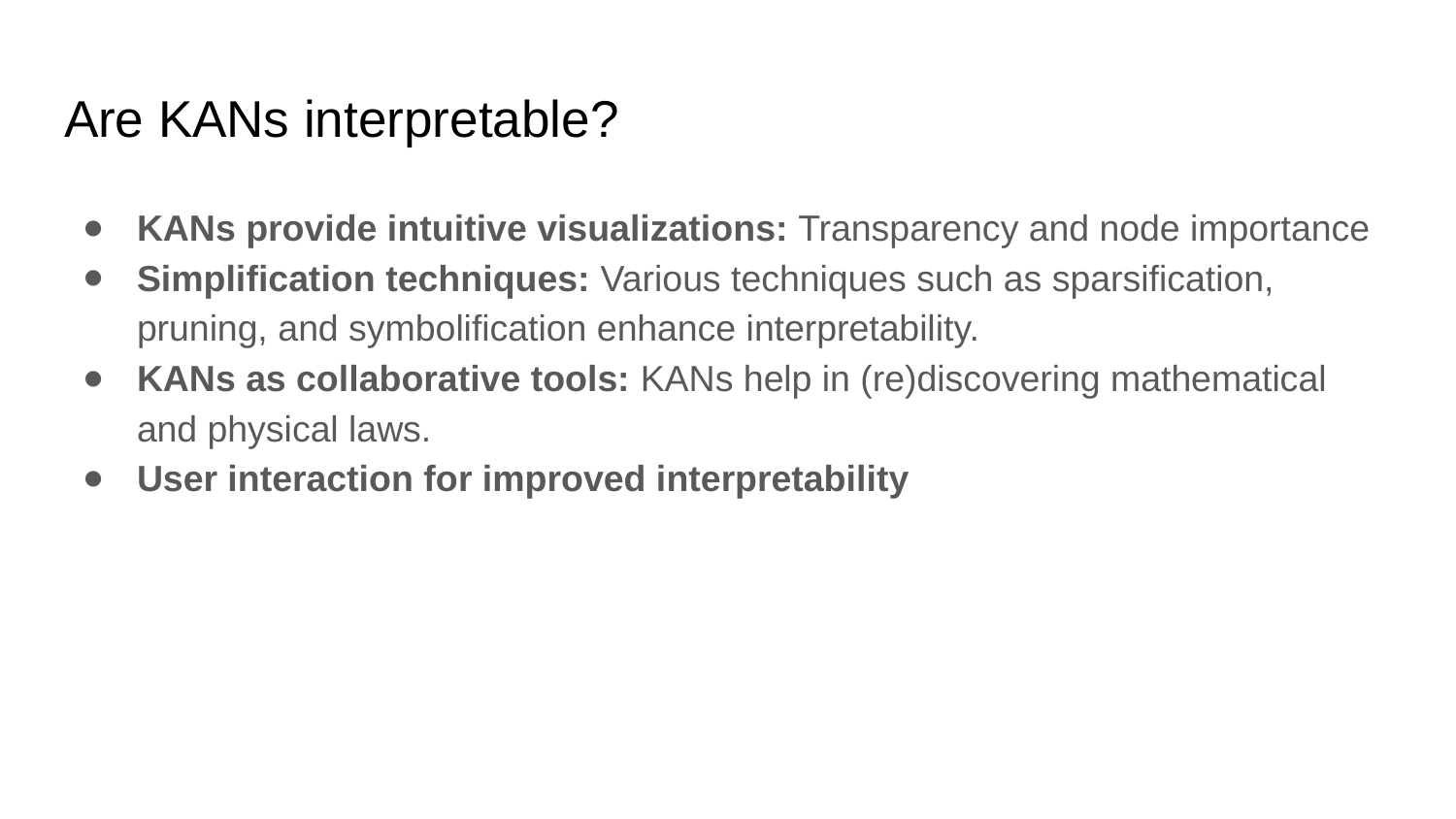

# Are KANs interpretable?
KANs provide intuitive visualizations: Transparency and node importance
Simplification techniques: Various techniques such as sparsification, pruning, and symbolification enhance interpretability.
KANs as collaborative tools: KANs help in (re)discovering mathematical and physical laws.
User interaction for improved interpretability